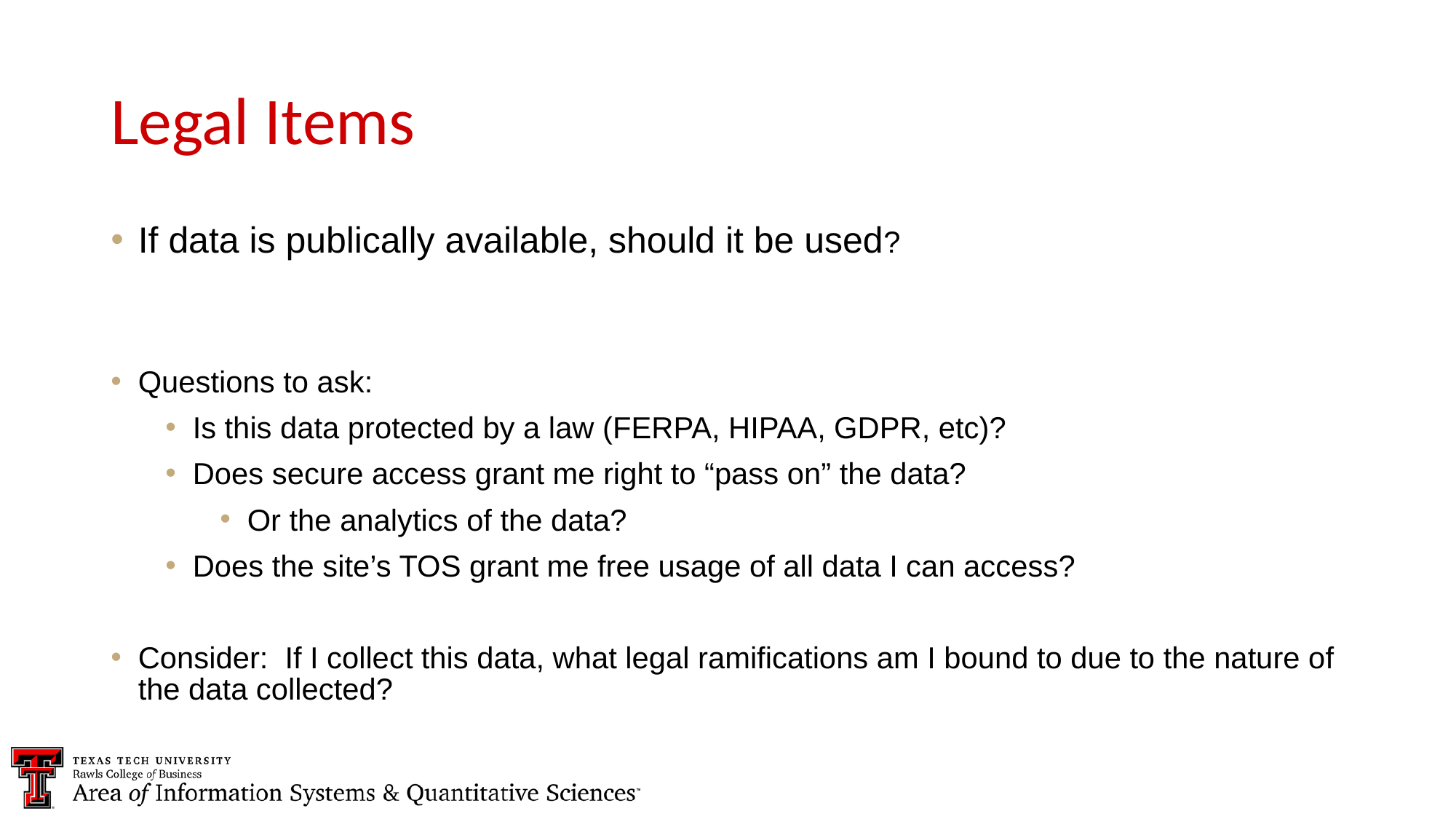

Legal Items
If data is publically available, should it be used?

Questions to ask:
Is this data protected by a law (FERPA, HIPAA, GDPR, etc)?
Does secure access grant me right to “pass on” the data?
Or the analytics of the data?
Does the site’s TOS grant me free usage of all data I can access?

Consider:  If I collect this data, what legal ramifications am I bound to due to the nature of the data collected?